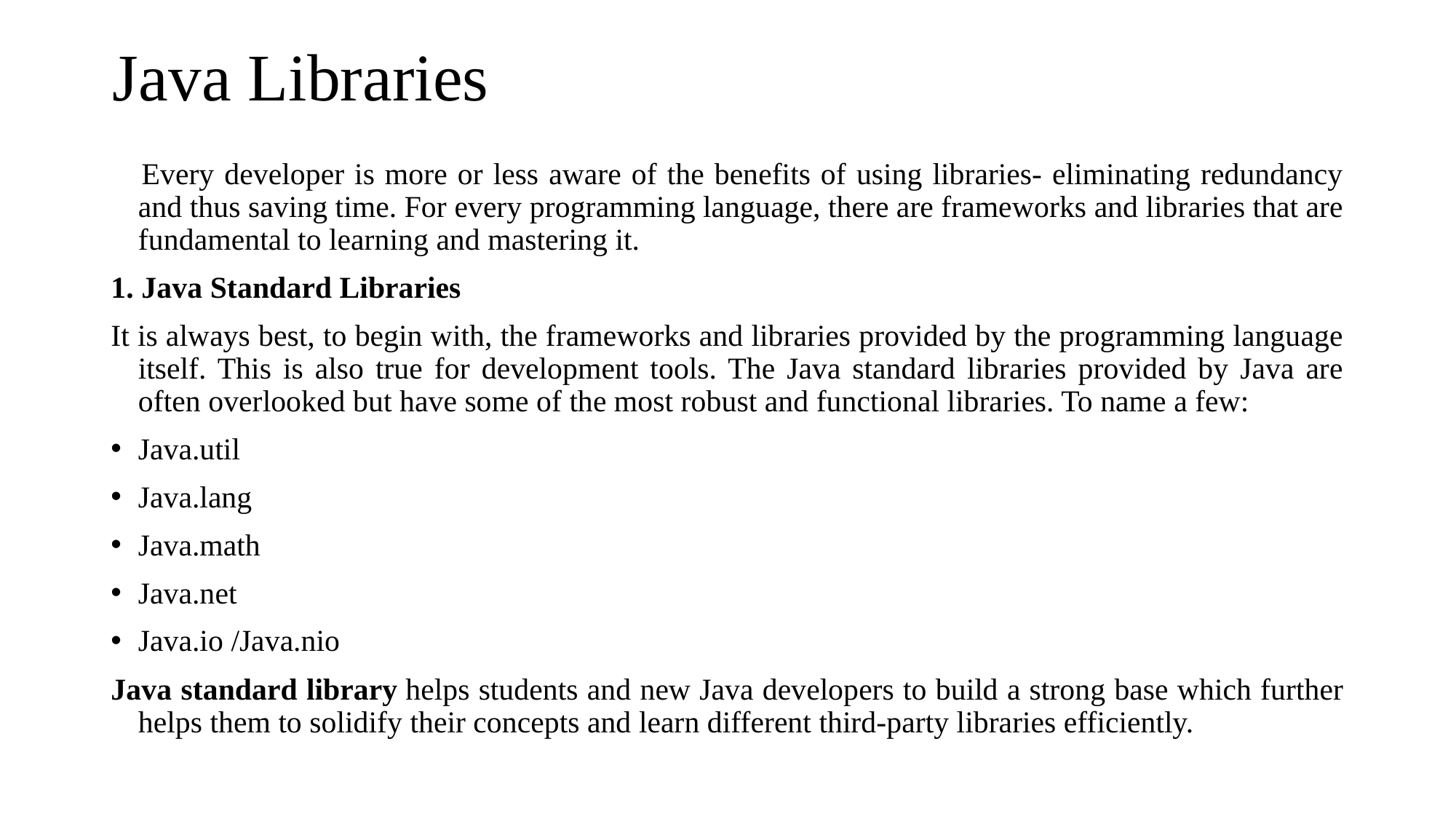

# Java Libraries
   Every developer is more or less aware of the benefits of using libraries- eliminating redundancy and thus saving time. For every programming language, there are frameworks and libraries that are fundamental to learning and mastering it.
1. Java Standard Libraries
It is always best, to begin with, the frameworks and libraries provided by the programming language itself. This is also true for development tools. The Java standard libraries provided by Java are often overlooked but have some of the most robust and functional libraries. To name a few:
Java.util
Java.lang
Java.math
Java.net
Java.io /Java.nio
Java standard library helps students and new Java developers to build a strong base which further helps them to solidify their concepts and learn different third-party libraries efficiently.